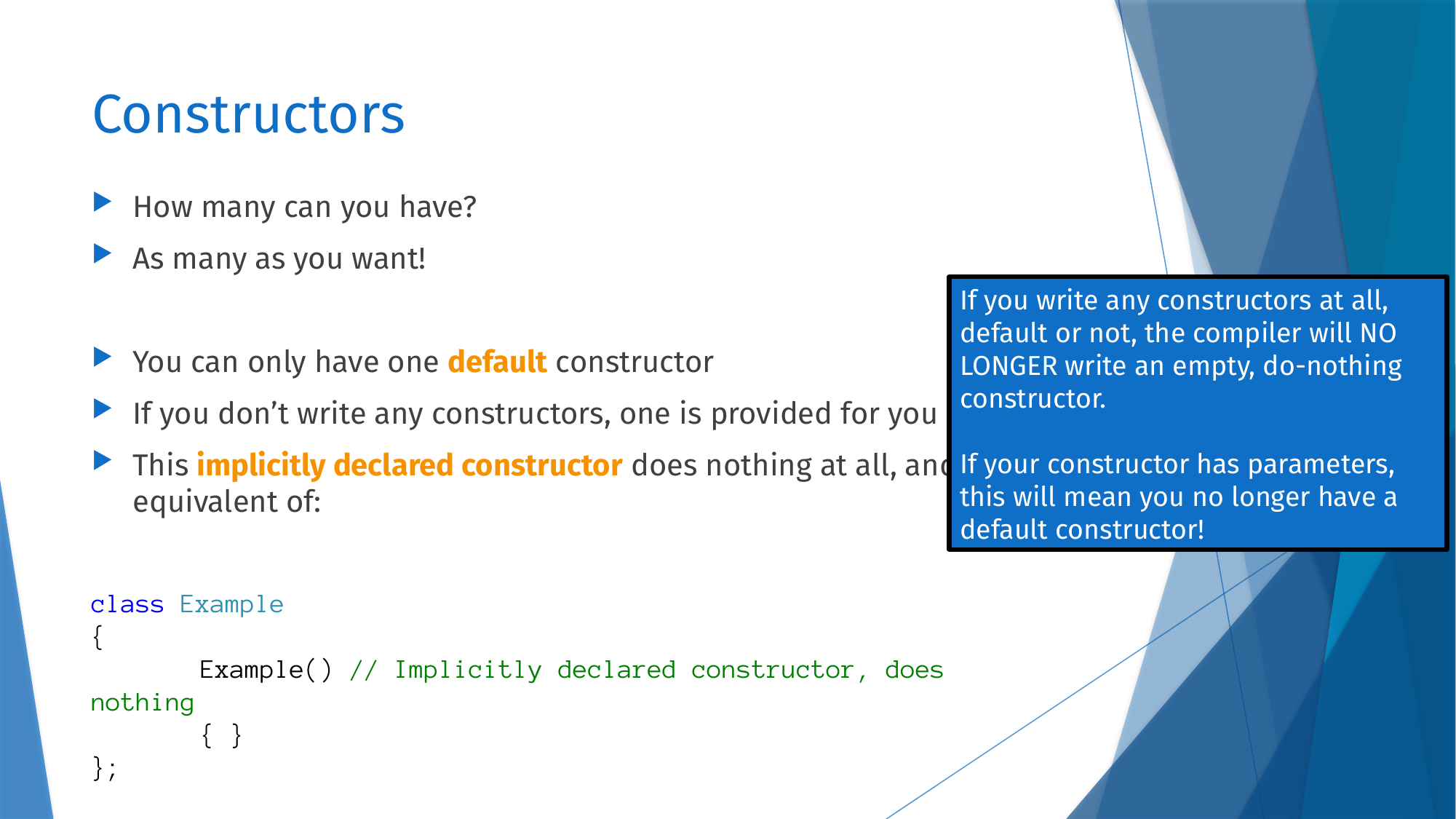

# Constructors
How many can you have?
As many as you want!

You can only have one default constructor
If you don’t write any constructors, one is provided for you
This implicitly declared constructor does nothing at all, and is the equivalent of:
If you write any constructors at all, default or not, the compiler will NO LONGER write an empty, do-nothing constructor.
If your constructor has parameters, this will mean you no longer have a default constructor!
class Example
{
	Example() // Implicitly declared constructor, does nothing
	{ }
};